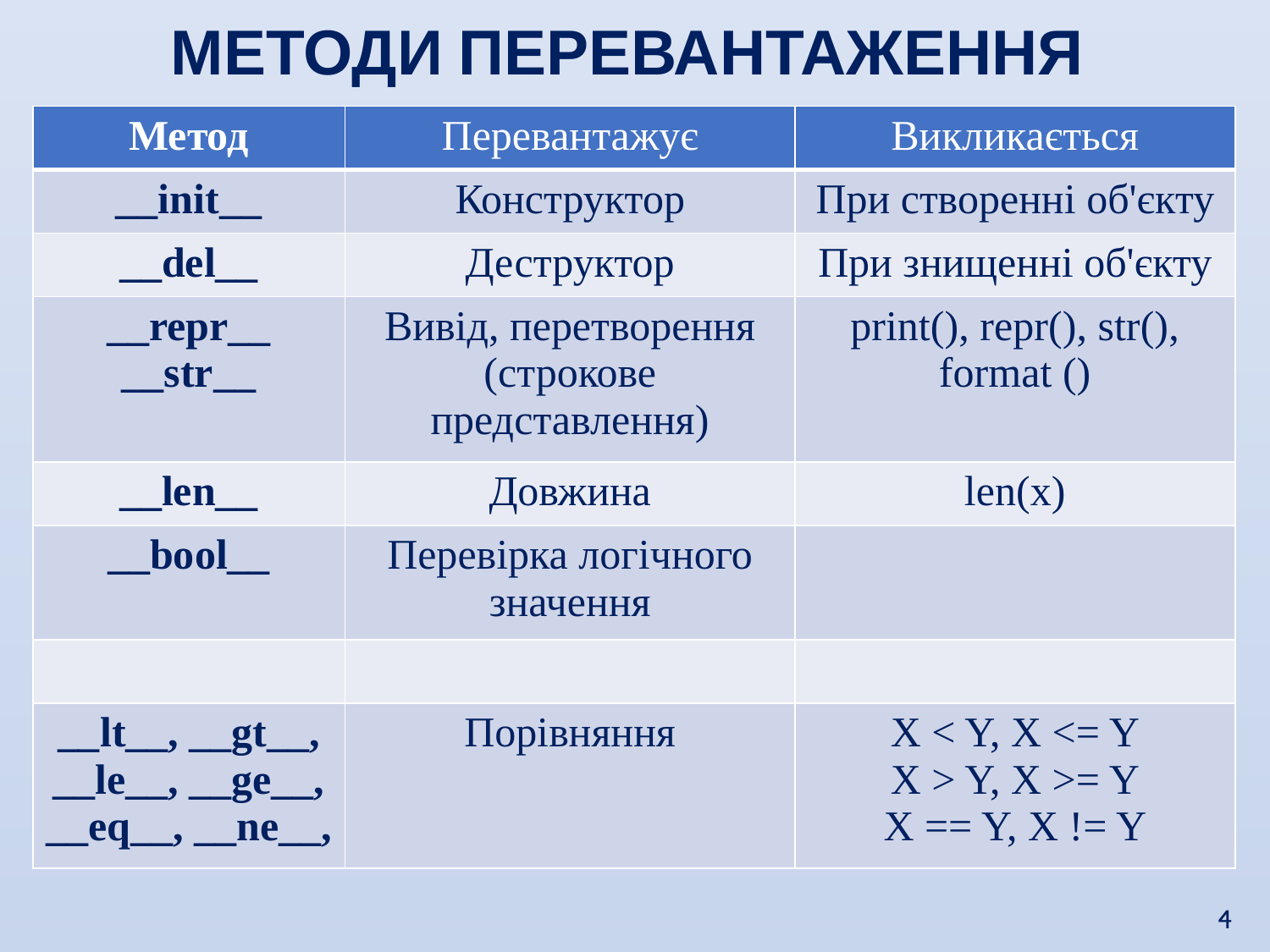

МЕТОДИ ПЕРЕВАНТАЖЕННЯ
| Метод | Перевантажує | Викликається |
| --- | --- | --- |
| \_\_init\_\_ | Конструктор | При створенні об'єкту |
| \_\_del\_\_ | Деструктор | При знищенні об'єкту |
| \_\_repr\_\_ \_\_str\_\_ | Вивід, перетворення (строкове представлення) | print(), repr(), str(), format () |
| \_\_len\_\_ | Довжина | len(x) |
| \_\_bool\_\_ | Перевірка логічного значення |  |
|  |  |  |
| \_\_lt\_\_, \_\_gt\_\_, \_\_le\_\_, \_\_ge\_\_, \_\_eq\_\_, \_\_ne\_\_, | Порівняння | X < Y, X <= Y X > Y, X >= Y X == Y, X != Y |
4